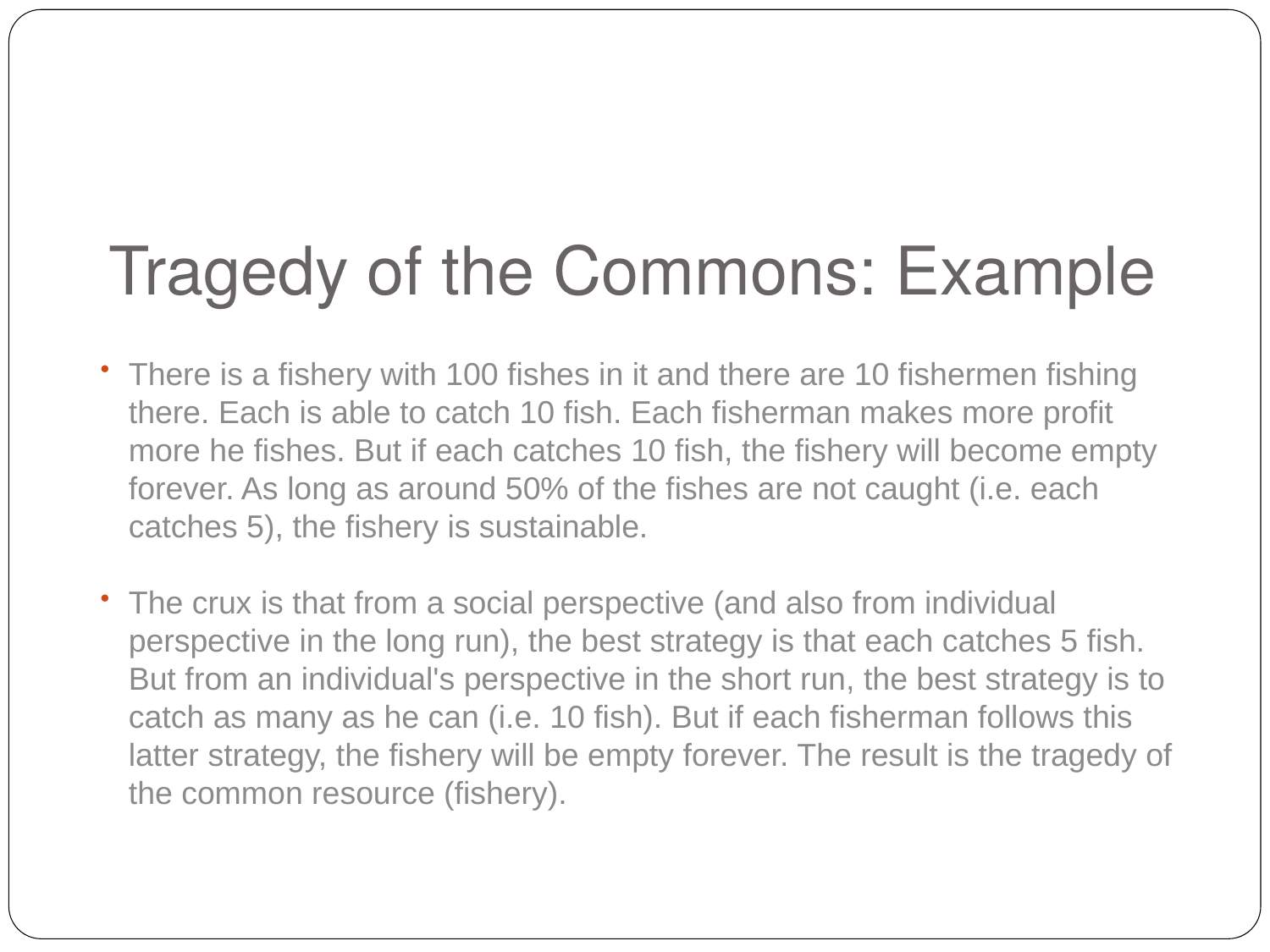

# Tragedy of the Commons: Example
There is a fishery with 100 fishes in it and there are 10 fishermen fishing there. Each is able to catch 10 fish. Each fisherman makes more profit more he fishes. But if each catches 10 fish, the fishery will become empty forever. As long as around 50% of the fishes are not caught (i.e. each catches 5), the fishery is sustainable.
The crux is that from a social perspective (and also from individual perspective in the long run), the best strategy is that each catches 5 fish. But from an individual's perspective in the short run, the best strategy is to catch as many as he can (i.e. 10 fish). But if each fisherman follows this latter strategy, the fishery will be empty forever. The result is the tragedy of the common resource (fishery).